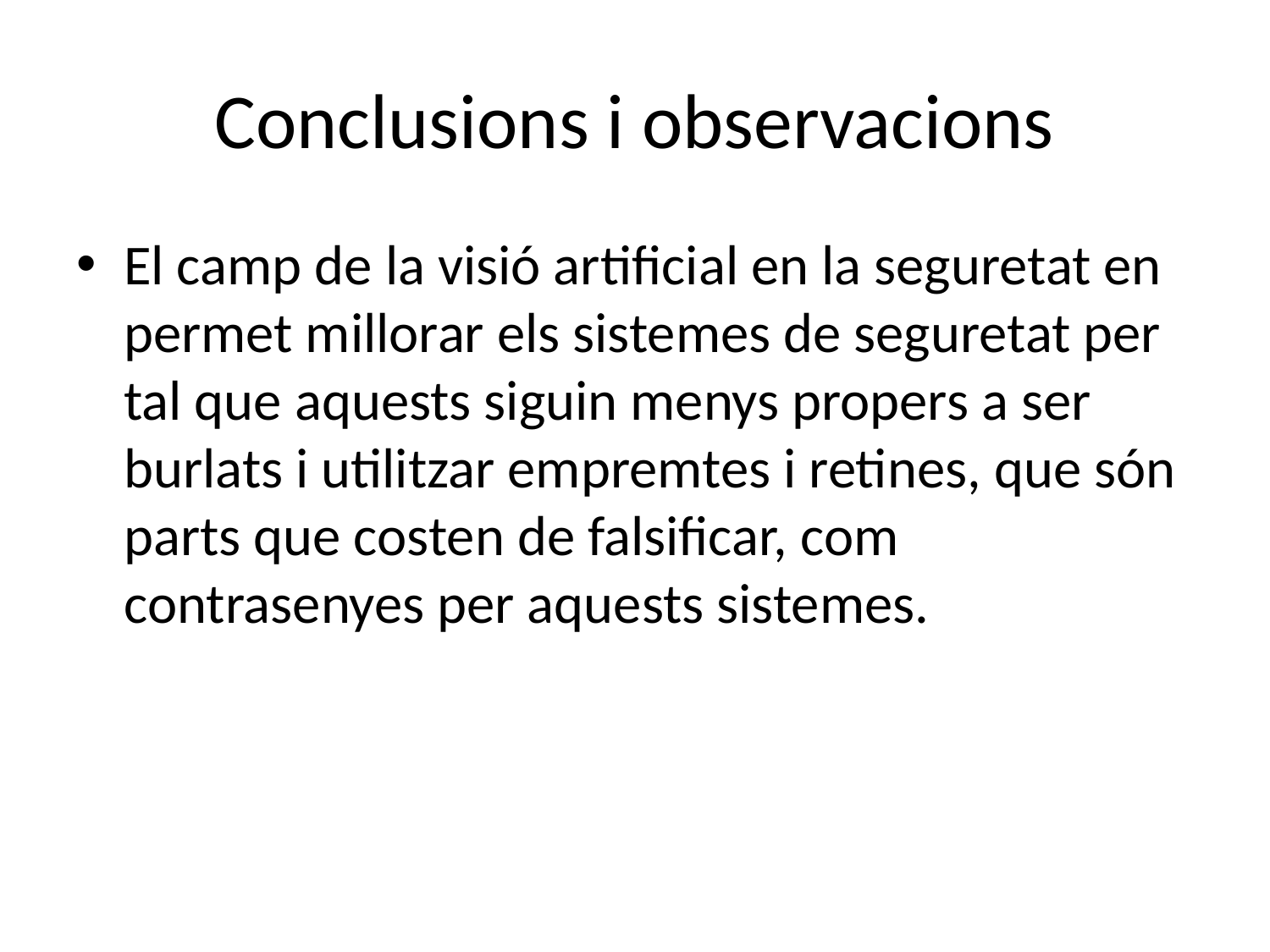

# Conclusions i observacions
El camp de la visió artificial en la seguretat en permet millorar els sistemes de seguretat per tal que aquests siguin menys propers a ser burlats i utilitzar empremtes i retines, que són parts que costen de falsificar, com contrasenyes per aquests sistemes.